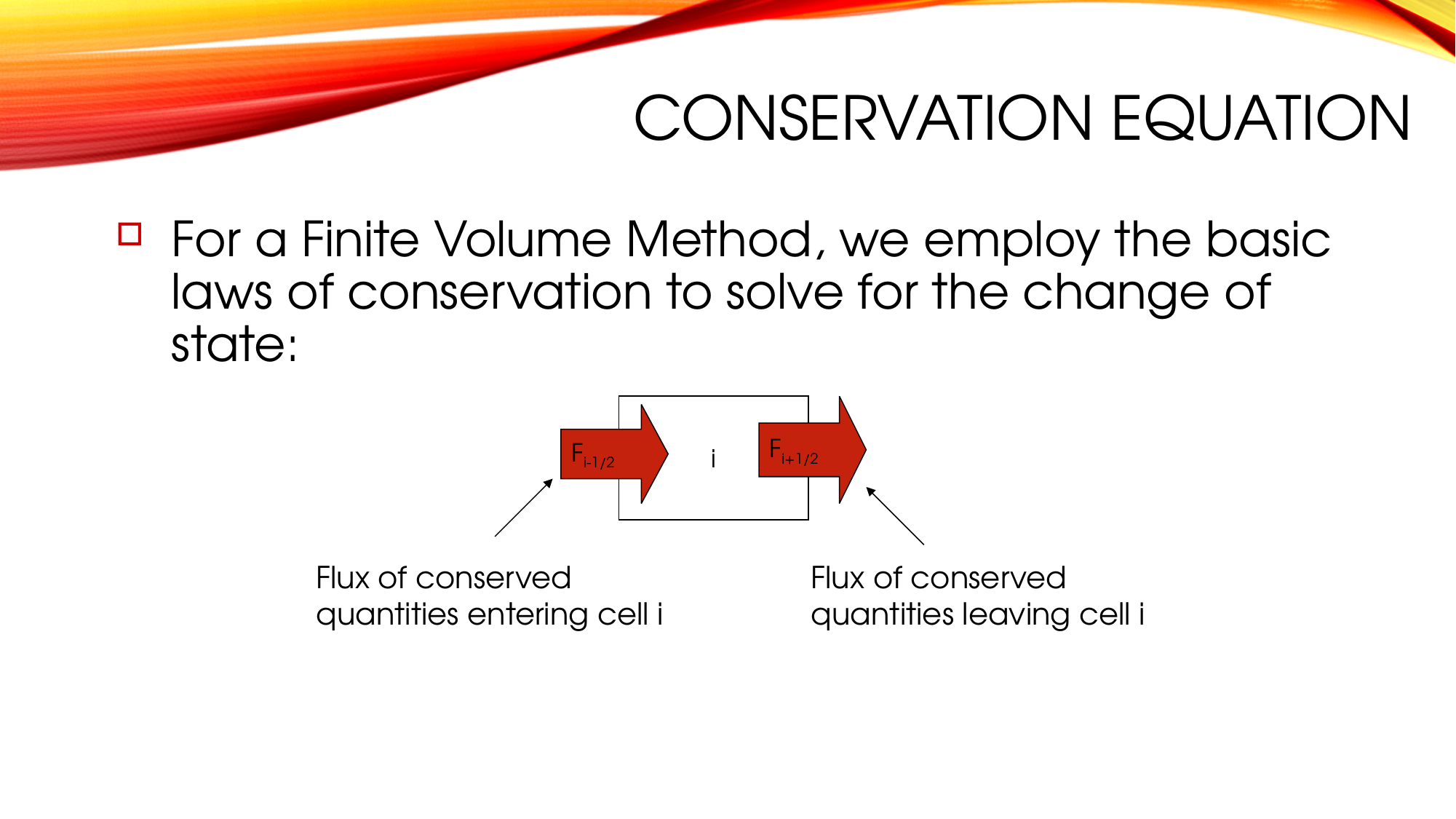

# Conservation Equation
For a Finite Volume Method, we employ the basic laws of conservation to solve for the change of state:

i
Fi+1/2
Fi-1/2

Flux of conserved quantities entering cell i
Flux of conserved quantities leaving cell i